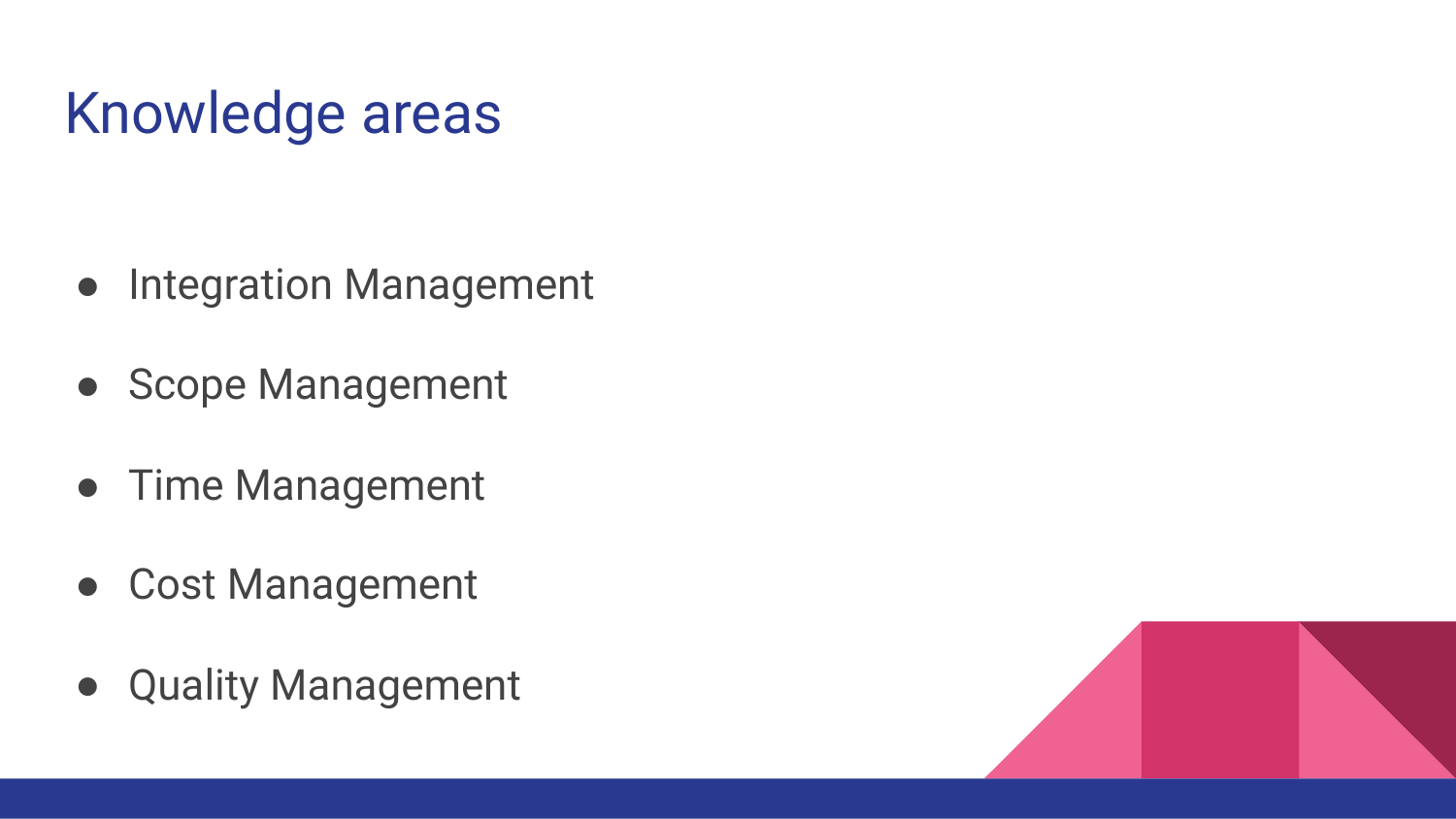

# Knowledge areas
Integration Management
Scope Management
Time Management
Cost Management
Quality Management